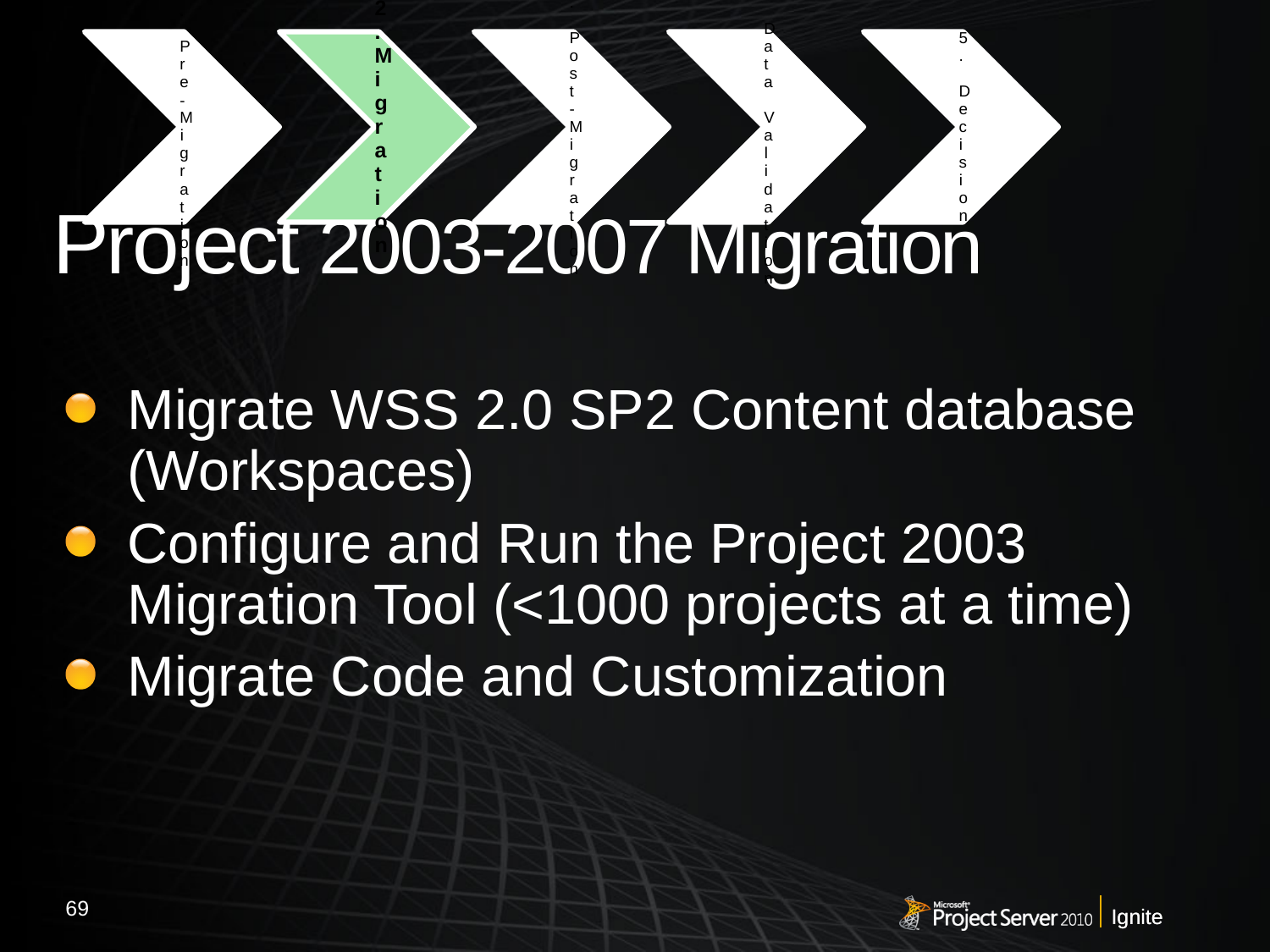

2.Migration
5. Decision
# Project 2003-2007 Migration
Migrate WSS 2.0 SP2 Content database (Workspaces)
Configure and Run the Project 2003 Migration Tool (<1000 projects at a time)
Migrate Code and Customization
69